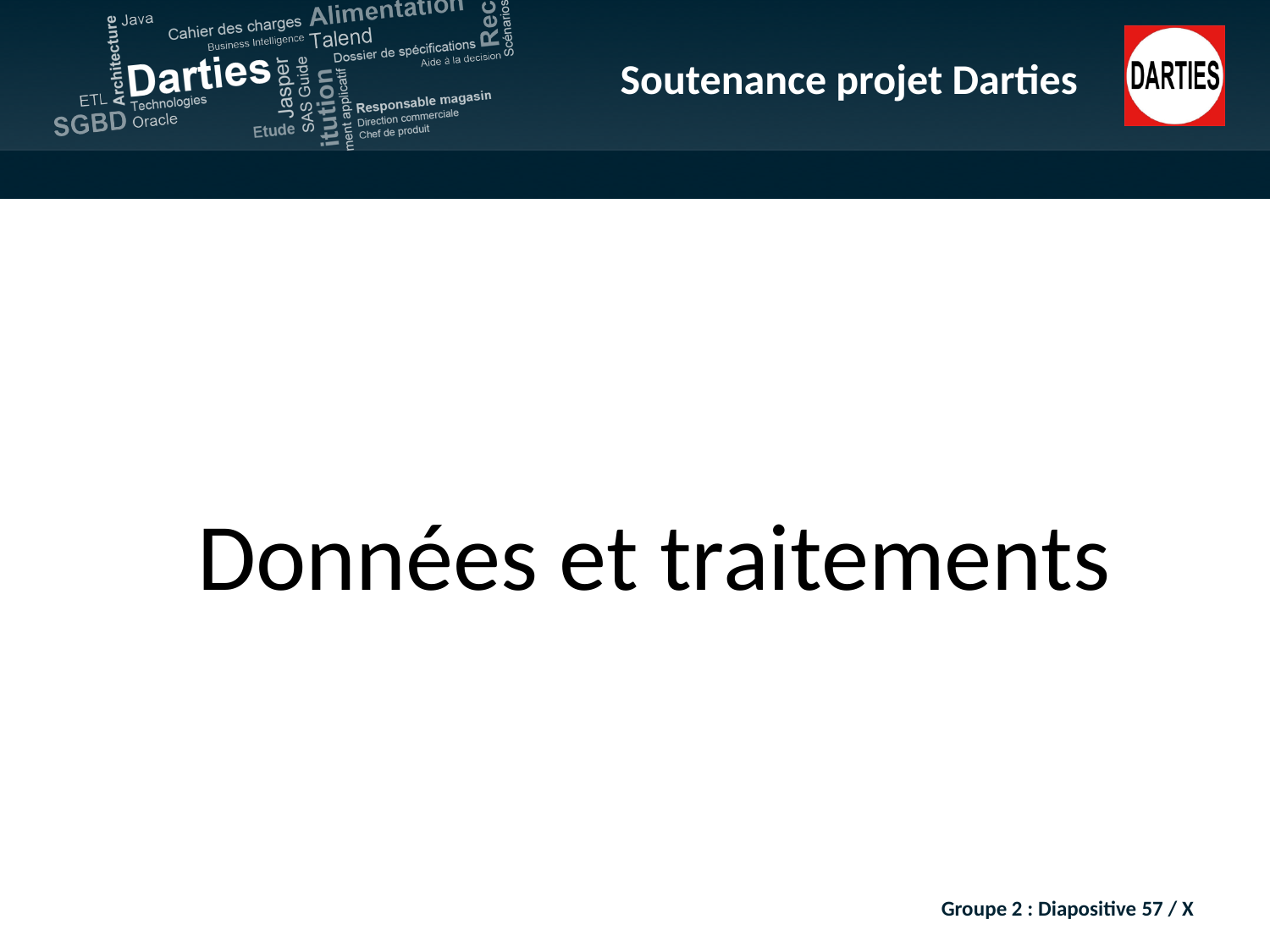

#

Données et traitements
Groupe 2 : Diapositive 57 / X